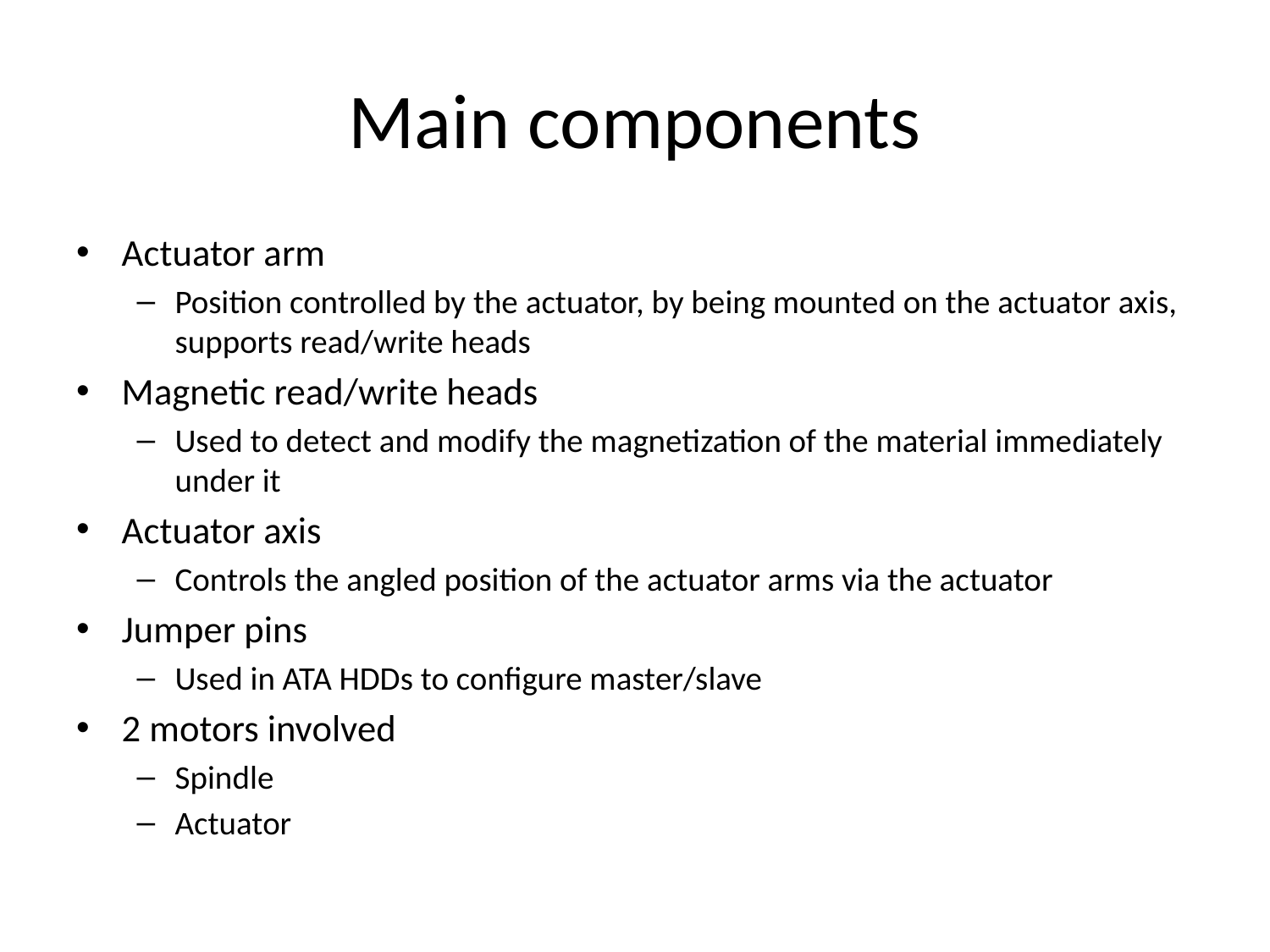

# Main components
Actuator arm
Position controlled by the actuator, by being mounted on the actuator axis, supports read/write heads
Magnetic read/write heads
Used to detect and modify the magnetization of the material immediately under it
Actuator axis
Controls the angled position of the actuator arms via the actuator
Jumper pins
Used in ATA HDDs to configure master/slave
2 motors involved
Spindle
Actuator